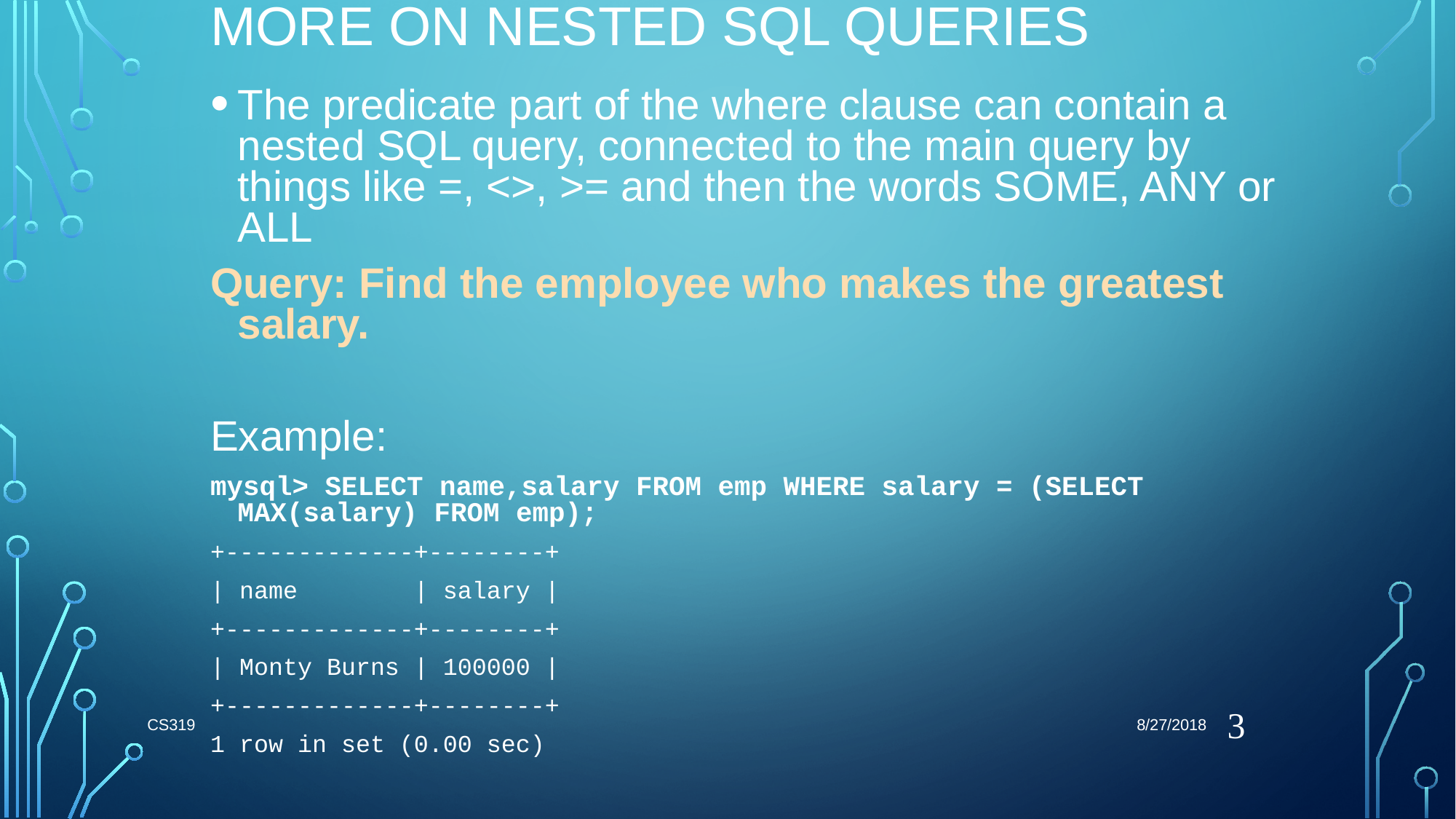

8/27/2018
# More on Nested SQL Queries
The predicate part of the where clause can contain a nested SQL query, connected to the main query by things like =, <>, >= and then the words SOME, ANY or ALL
Query: Find the employee who makes the greatest salary.

Example:
mysql> SELECT name,salary FROM emp WHERE salary = (SELECT MAX(salary) FROM emp);
+-------------+--------+
| name        | salary |
+-------------+--------+
| Monty Burns | 100000 |
+-------------+--------+
1 row in set (0.00 sec)

3
CS319